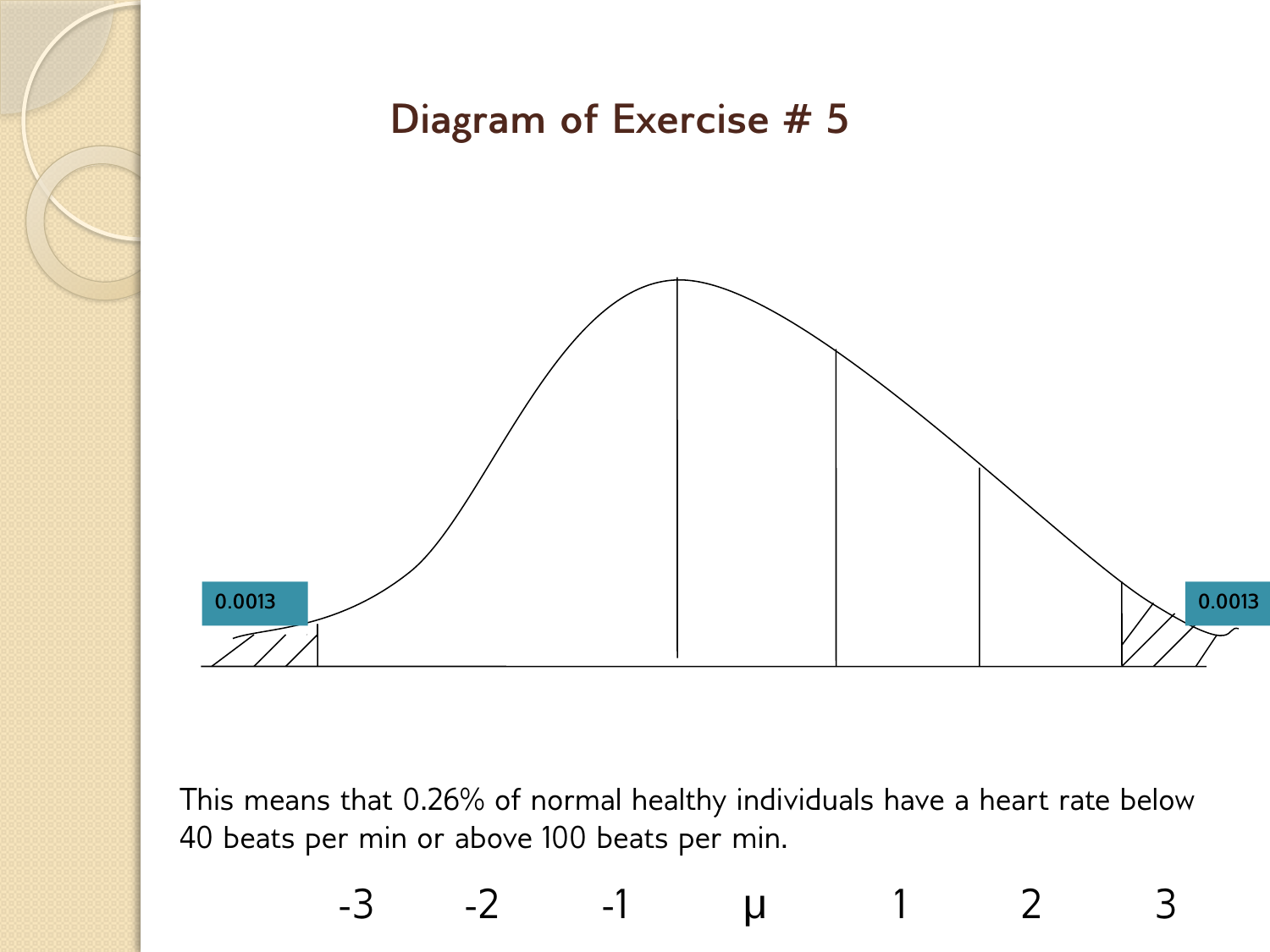

#
Diagram of Exercise # 5

         -3       -2        -1         μ          1         2         3

0.0013

0.0013

This means that 0.26% of normal healthy individuals have a heart rate below 40 beats per min or above 100 beats per min.